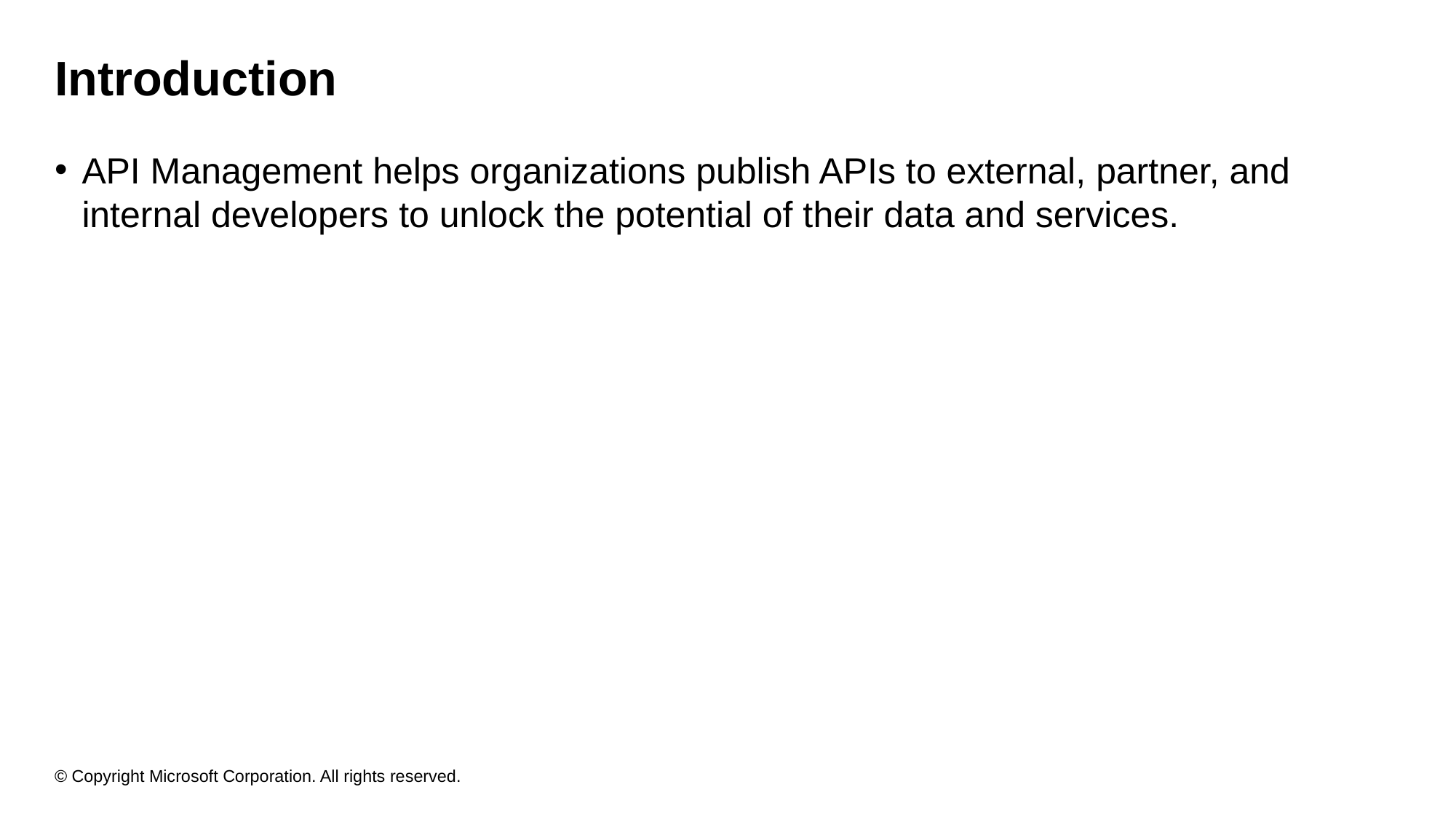

# Introduction
API Management helps organizations publish APIs to external, partner, and internal developers to unlock the potential of their data and services.